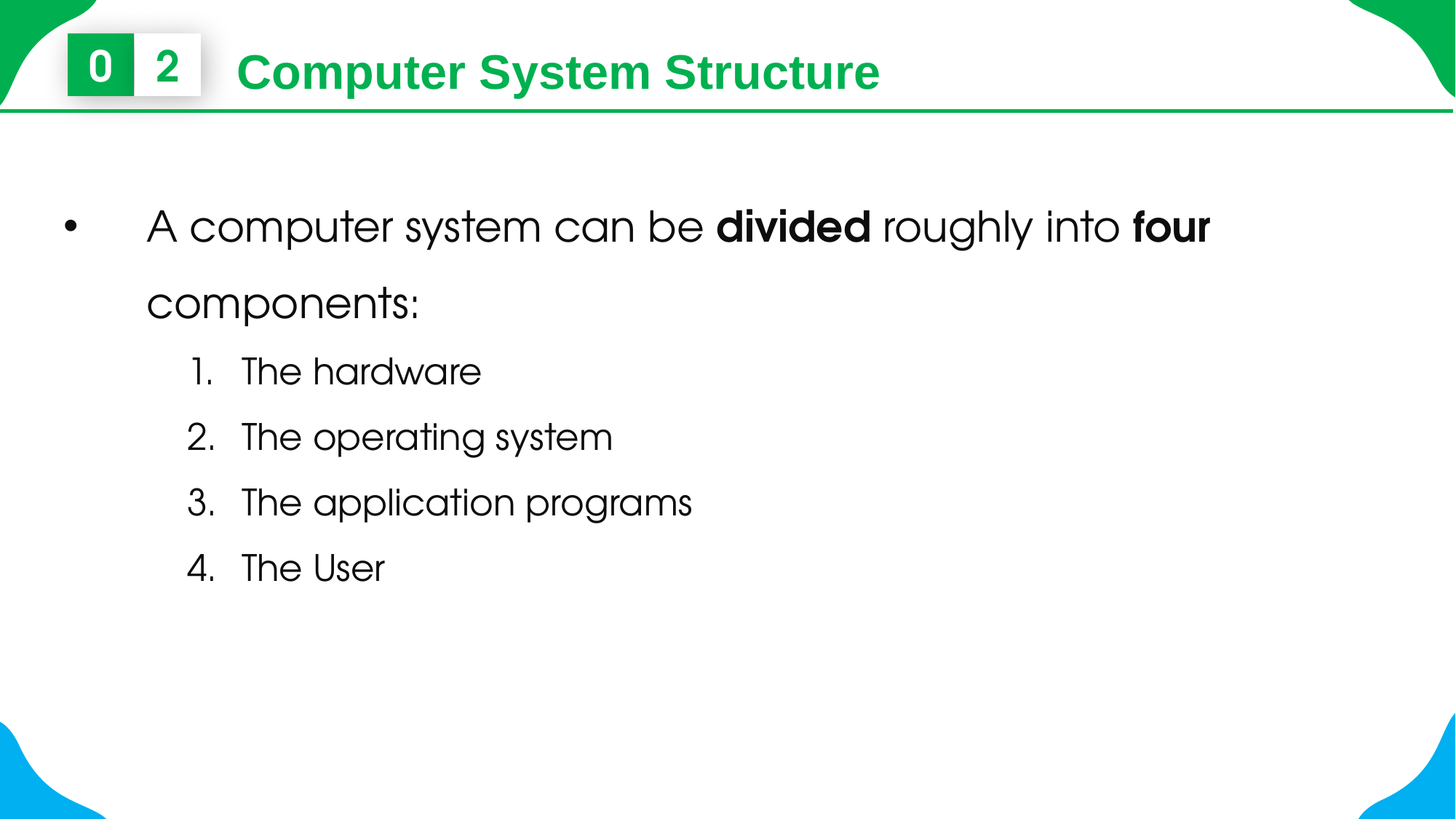

0
2
Computer System Structure
A computer system can be divided roughly into four components:
The hardware
The operating system
The application programs
The User